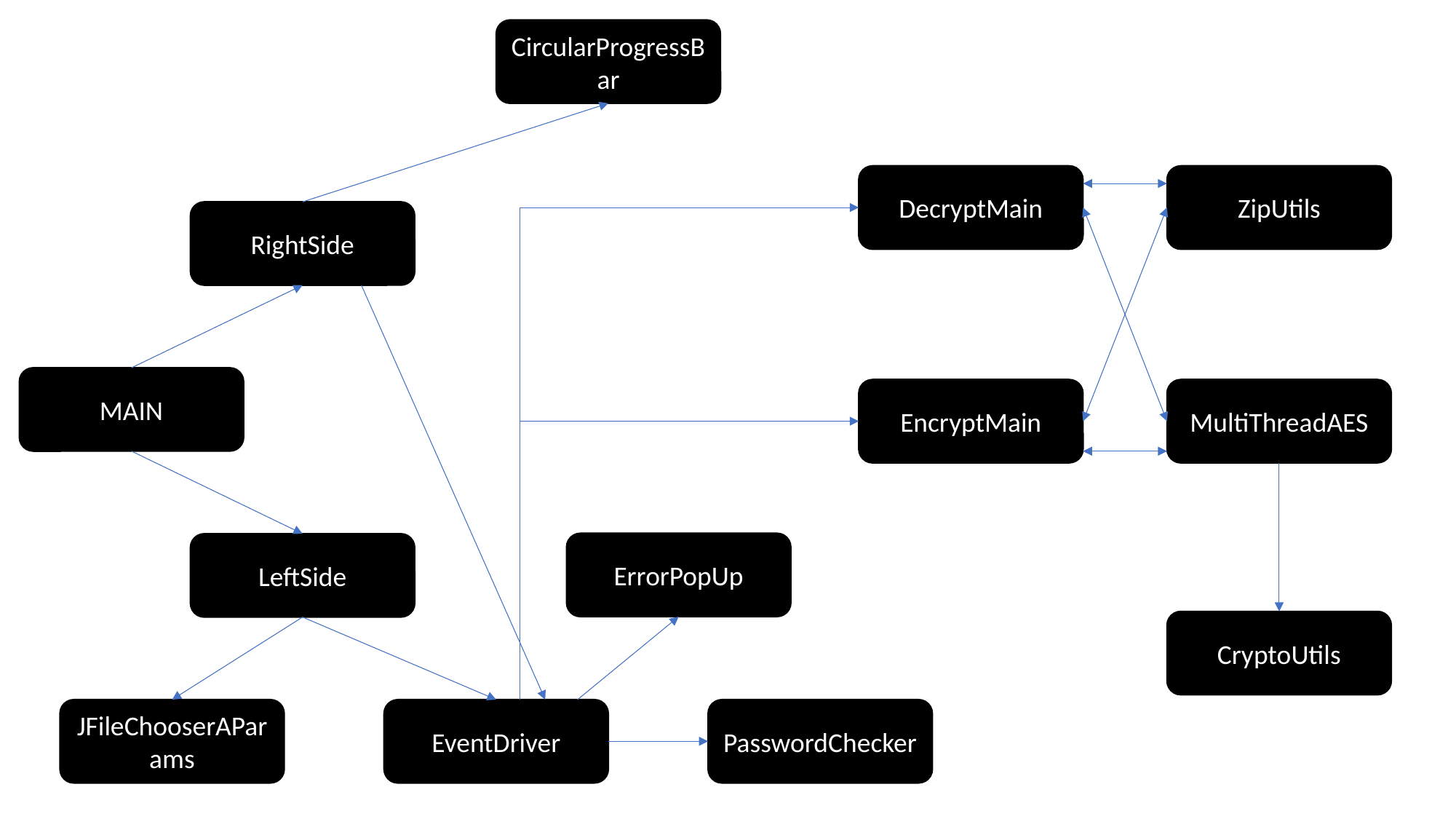

CircularProgressBar
DecryptMain
ZipUtils
RightSide
MAIN
EncryptMain
MultiThreadAES
ErrorPopUp
LeftSide
CryptoUtils
JFileChooserAParams
EventDriver
PasswordChecker